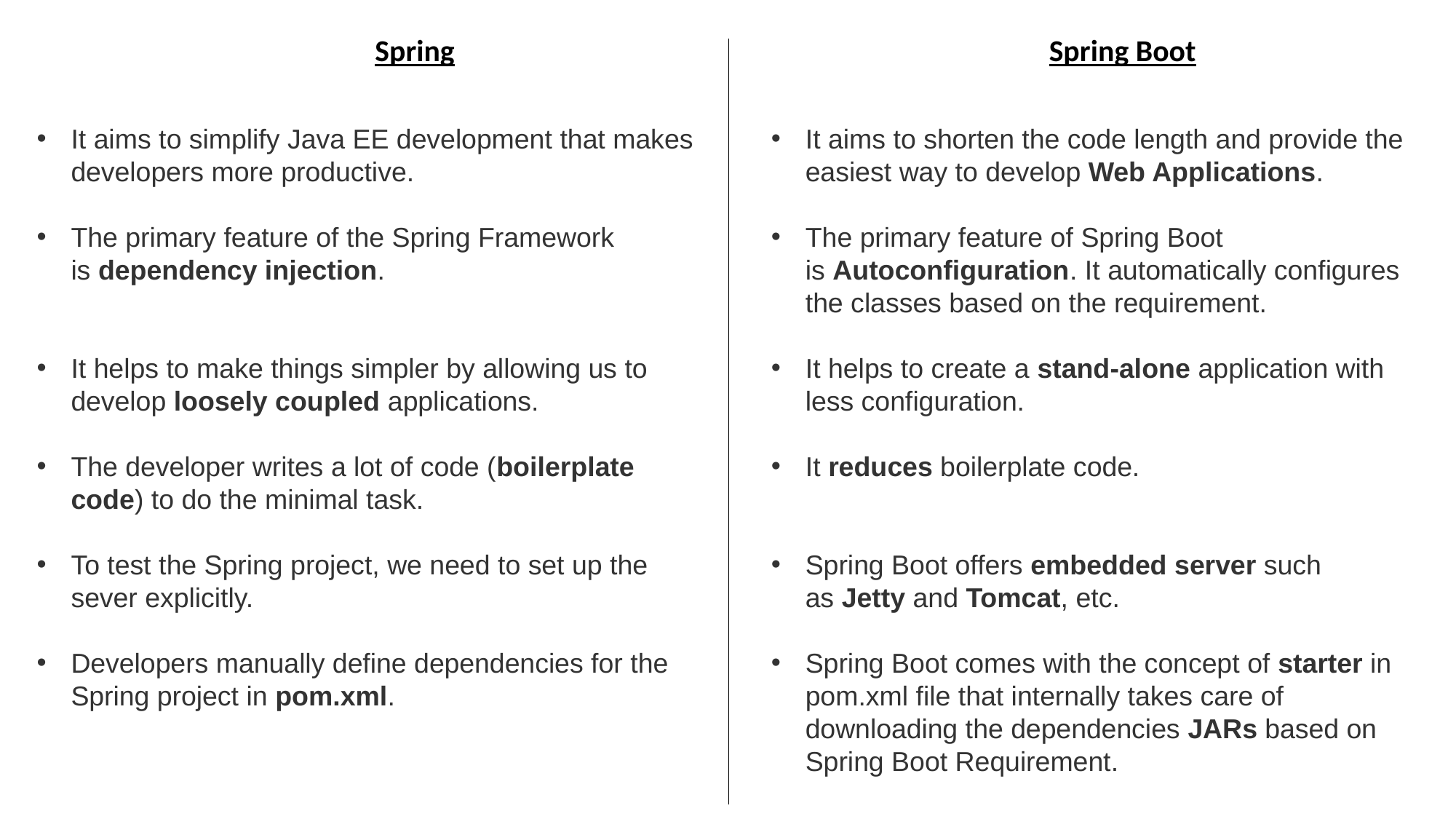

Spring
Spring Boot
It aims to simplify Java EE development that makes developers more productive.

The primary feature of the Spring Framework is dependency injection.

It helps to make things simpler by allowing us to develop loosely coupled applications.

The developer writes a lot of code (boilerplate code) to do the minimal task.

To test the Spring project, we need to set up the sever explicitly.

Developers manually define dependencies for the Spring project in pom.xml.
It aims to shorten the code length and provide the easiest way to develop Web Applications.

The primary feature of Spring Boot is Autoconfiguration. It automatically configures the classes based on the requirement.

It helps to create a stand-alone application with less configuration.

It reduces boilerplate code.

Spring Boot offers embedded server such as Jetty and Tomcat, etc.

Spring Boot comes with the concept of starter in pom.xml file that internally takes care of downloading the dependencies JARs based on Spring Boot Requirement.